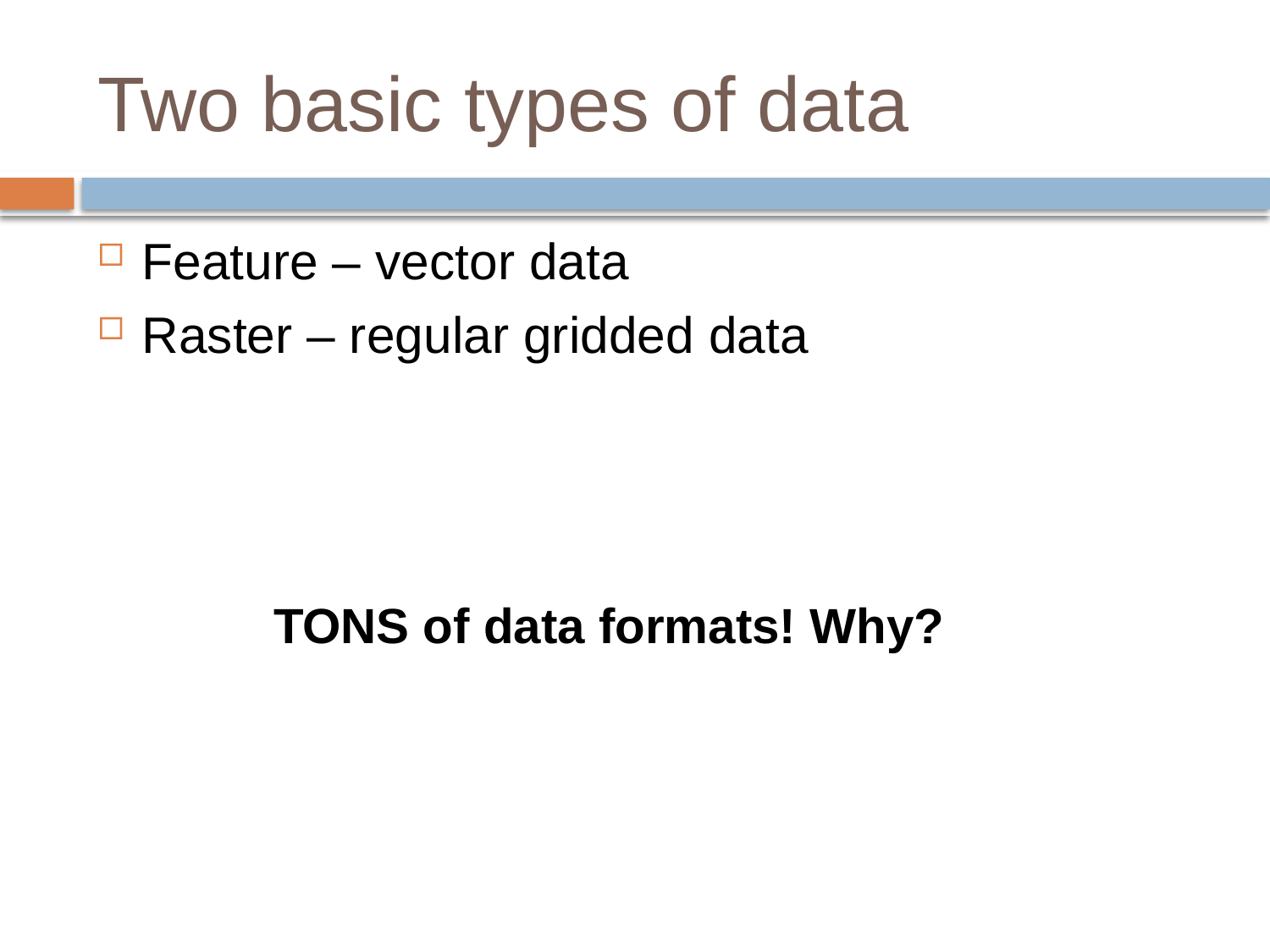

# Two basic types of data
Feature – vector data
Raster – regular gridded data
TONS of data formats! Why?